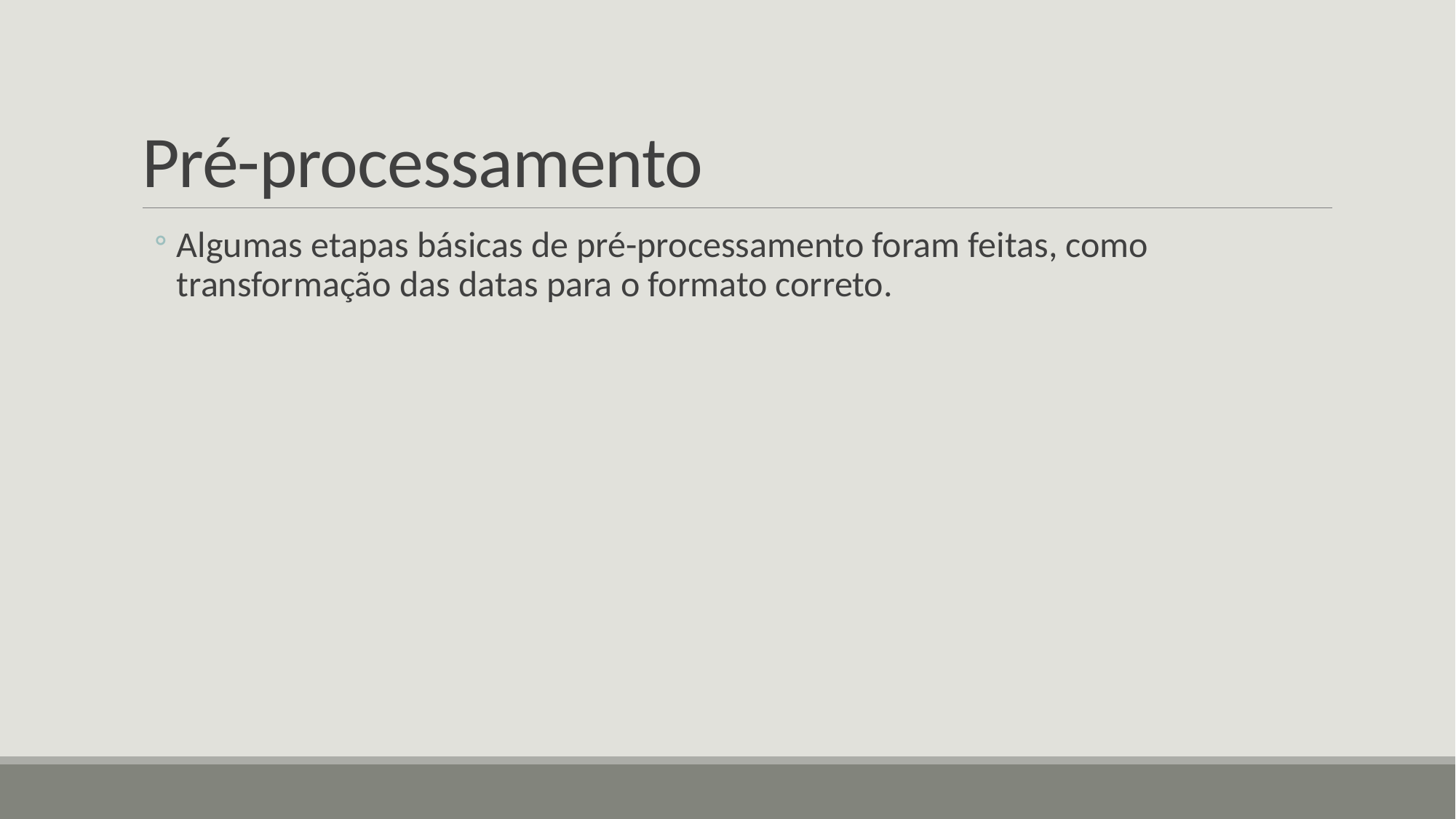

# Pré-processamento
Algumas etapas básicas de pré-processamento foram feitas, como transformação das datas para o formato correto.